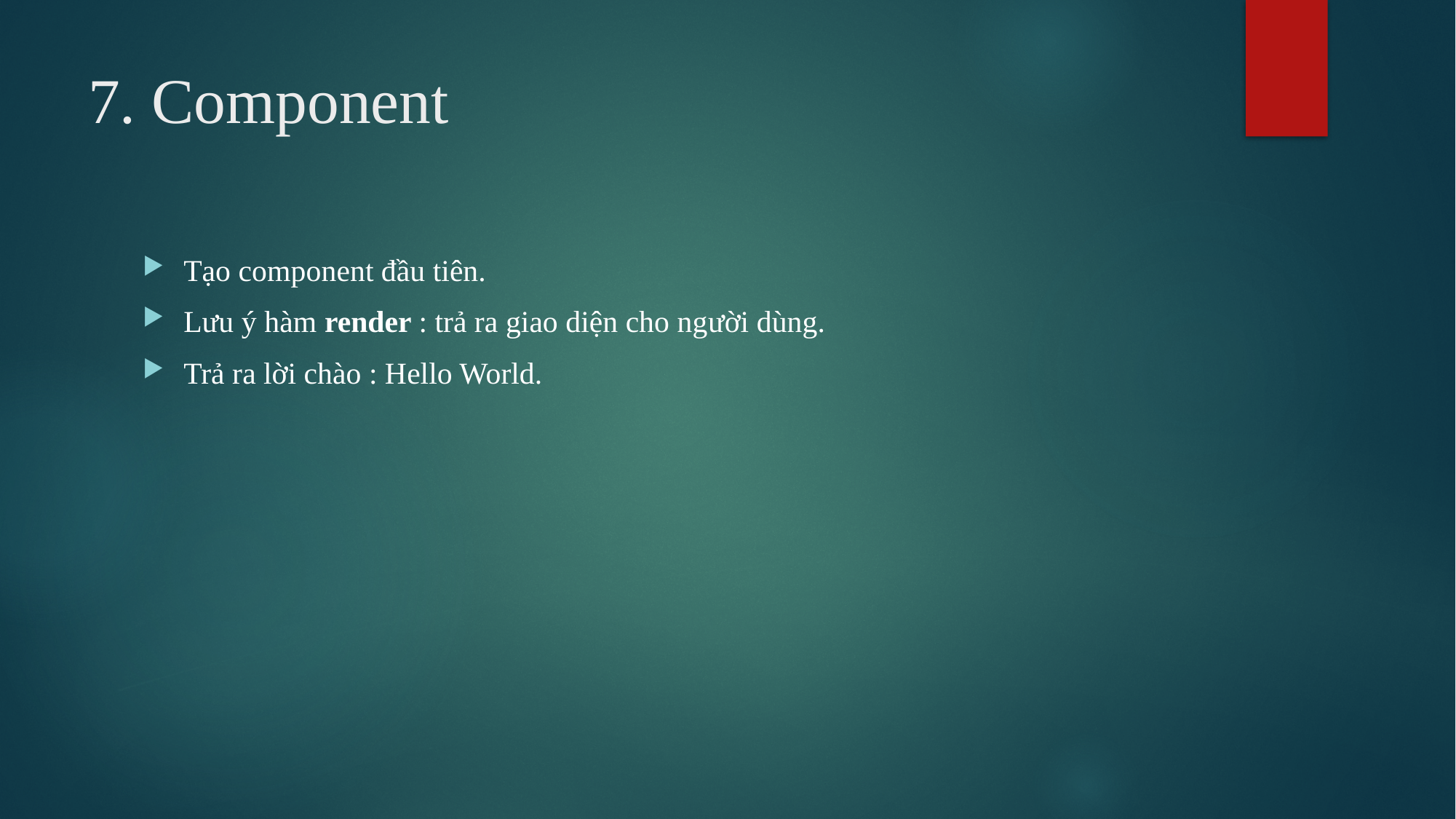

# 7. Component
Tạo component đầu tiên.
Lưu ý hàm render : trả ra giao diện cho người dùng.
Trả ra lời chào : Hello World.